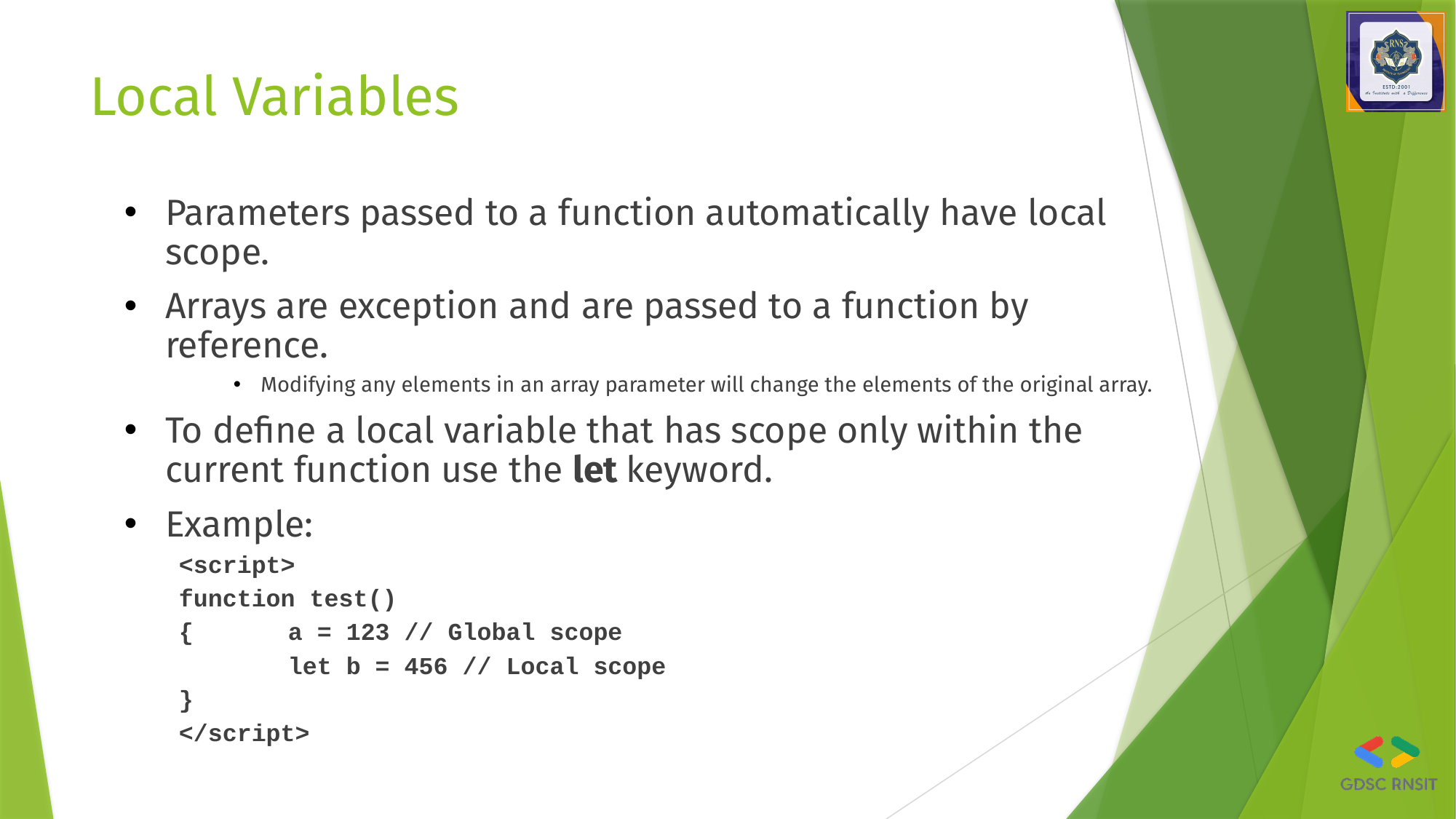

# Local Variables
Parameters passed to a function automatically have local scope.
Arrays are exception and are passed to a function by reference.
Modifying any elements in an array parameter will change the elements of the original array.
To define a local variable that has scope only within the current function use the let keyword.
Example:
<script>
function test()
{	a = 123 // Global scope
	let b = 456 // Local scope
}
</script>